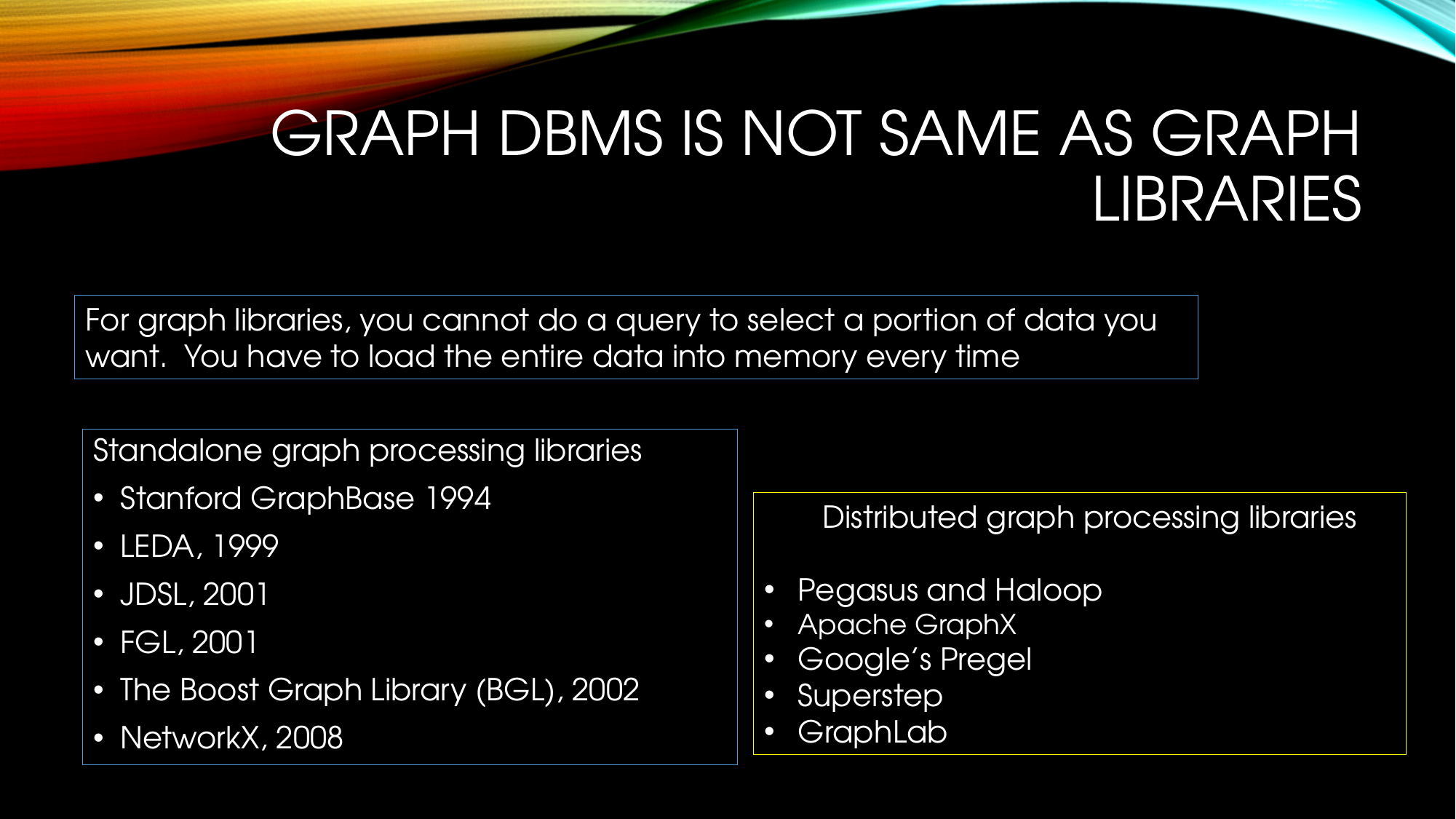

# GRAPH DBMS IS not same as Graph Libraries
For graph libraries, you cannot do a query to select a portion of data you want.  You have to load the entire data into memory every time
Standalone graph processing libraries
Stanford GraphBase 1994
LEDA, 1999
JDSL, 2001
FGL, 2001
The Boost Graph Library (BGL), 2002
NetworkX, 2008
       Distributed graph processing libraries

Pegasus and Haloop
Apache GraphX
Google’s Pregel
Superstep
GraphLab